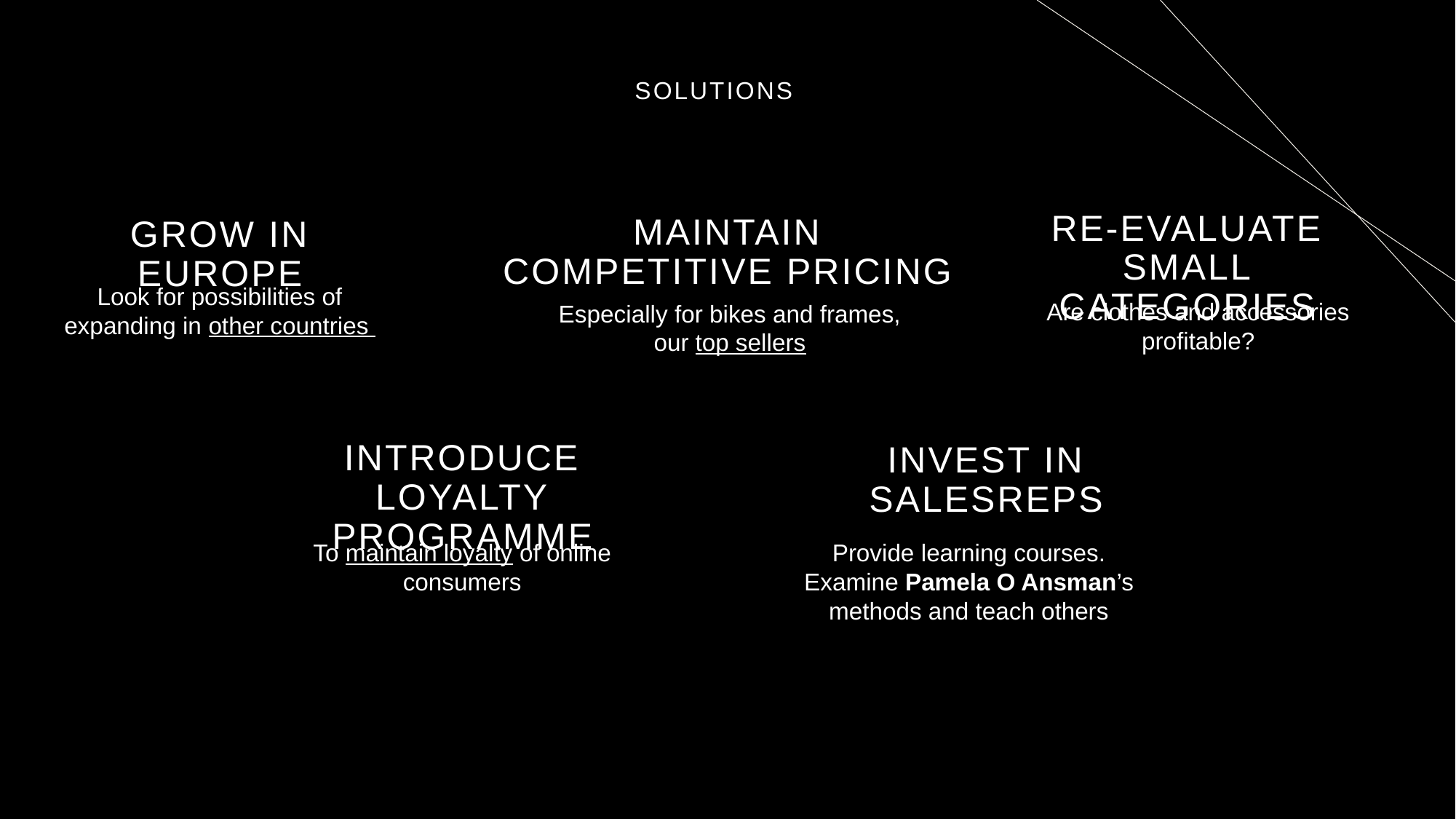

# Solutions
RE-EVALUATE SMALL CATEGORIES
MAINTAIN COMPETITIVE PRICING
GROW IN EUROPE
Look for possibilities of expanding in other countries
Are clothes and accessories profitable?
Especially for bikes and frames, our top sellers
INTRODUCE LOYALTY PROGRAMME
INVEST IN SALESREPS
To maintain loyalty of online consumers
Provide learning courses. Examine Pamela O Ansman’s methods and teach others